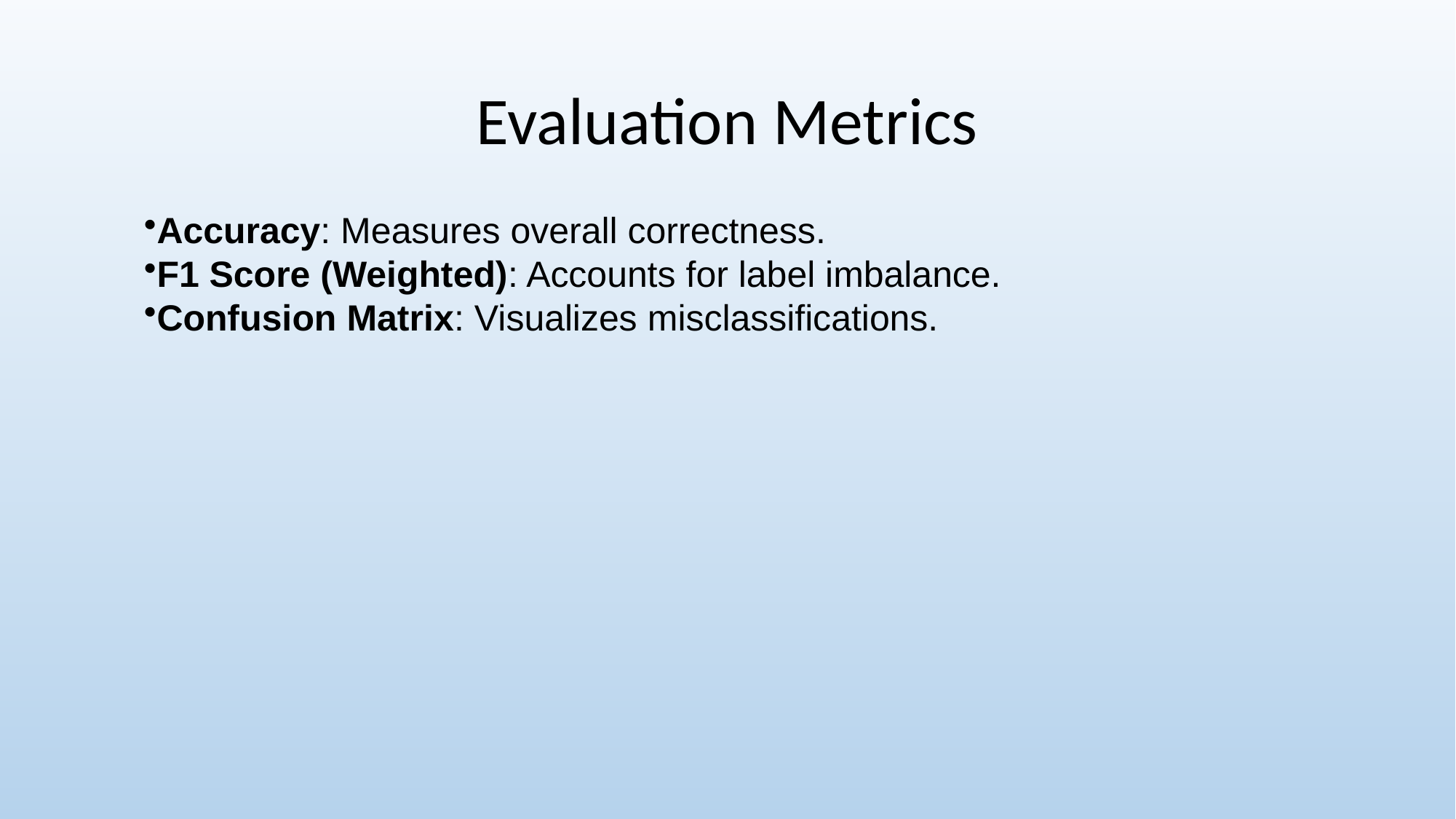

# Evaluation Metrics
Accuracy: Measures overall correctness.
F1 Score (Weighted): Accounts for label imbalance.
Confusion Matrix: Visualizes misclassifications.